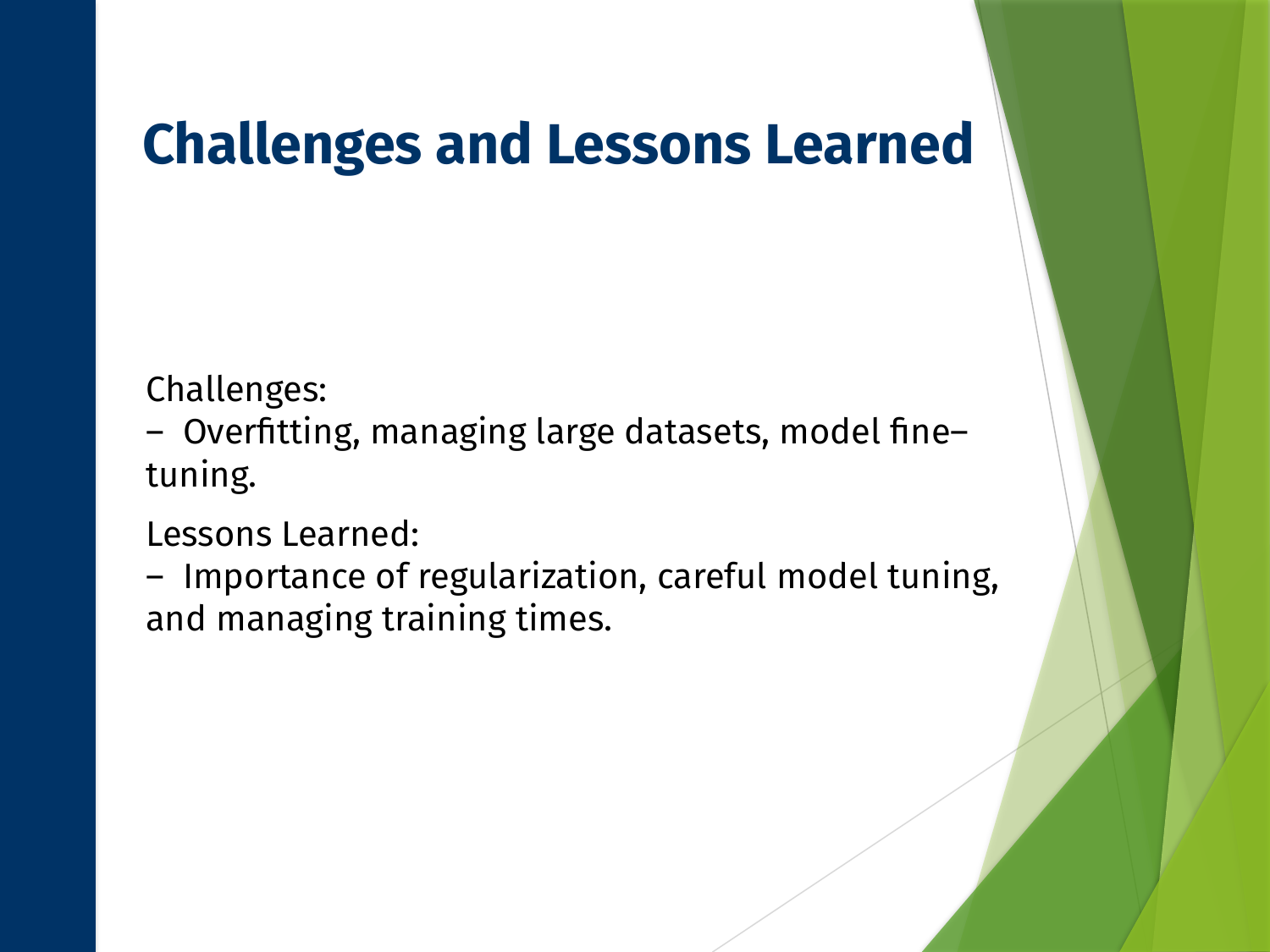

Challenges and Lessons Learned

Challenges:
–  Overfitting, managing large datasets, model fine– tuning.
Lessons Learned:
–  Importance of regularization, careful model tuning, and managing training times.